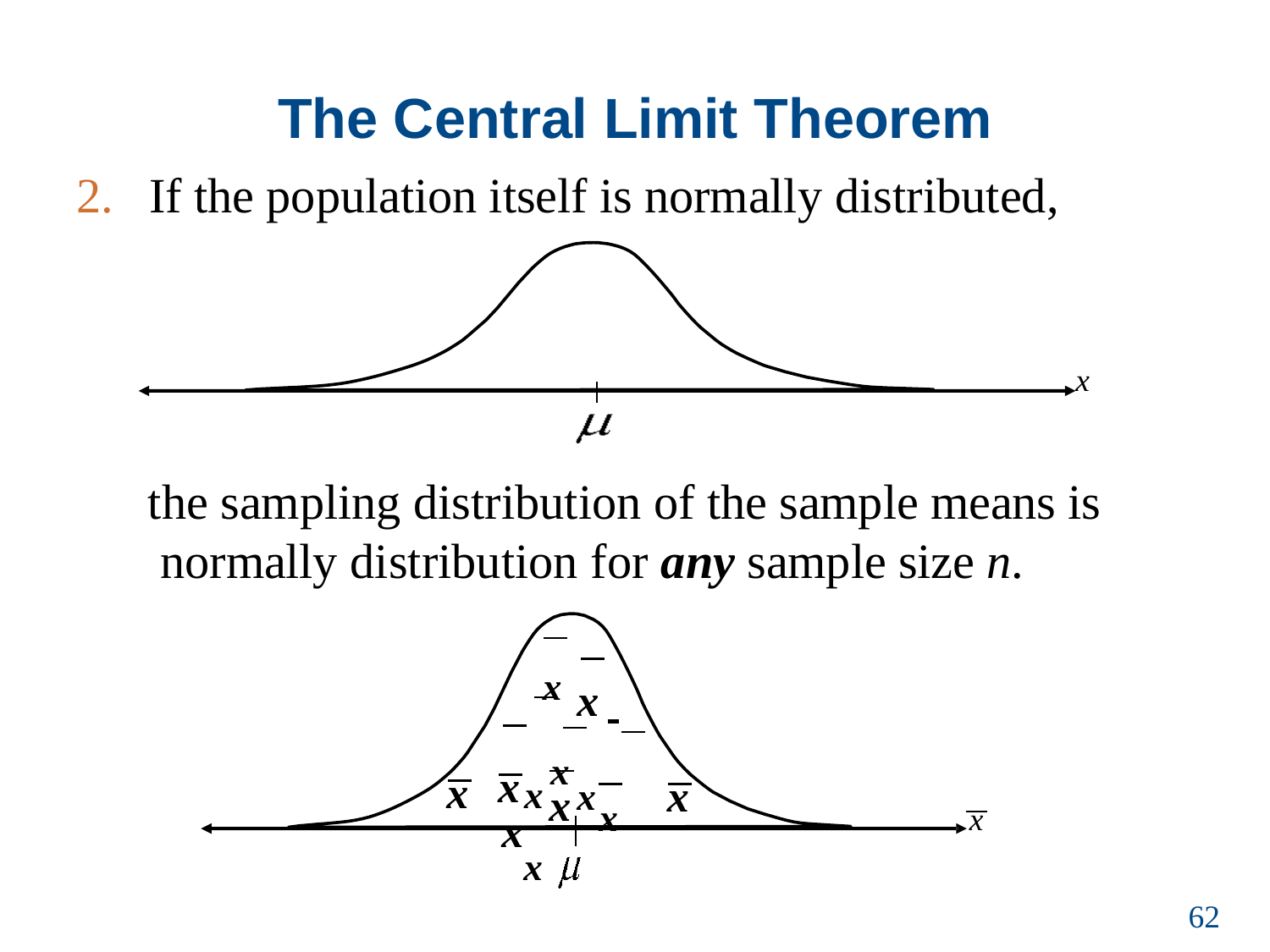

# The Central Limit Theorem
2.	If the population itself is normally distributed,

x

the sampling distribution of the sample means is  normally distribution for any sample size n.

x x  	    x x x xx

x	x
x
x
x

x

62